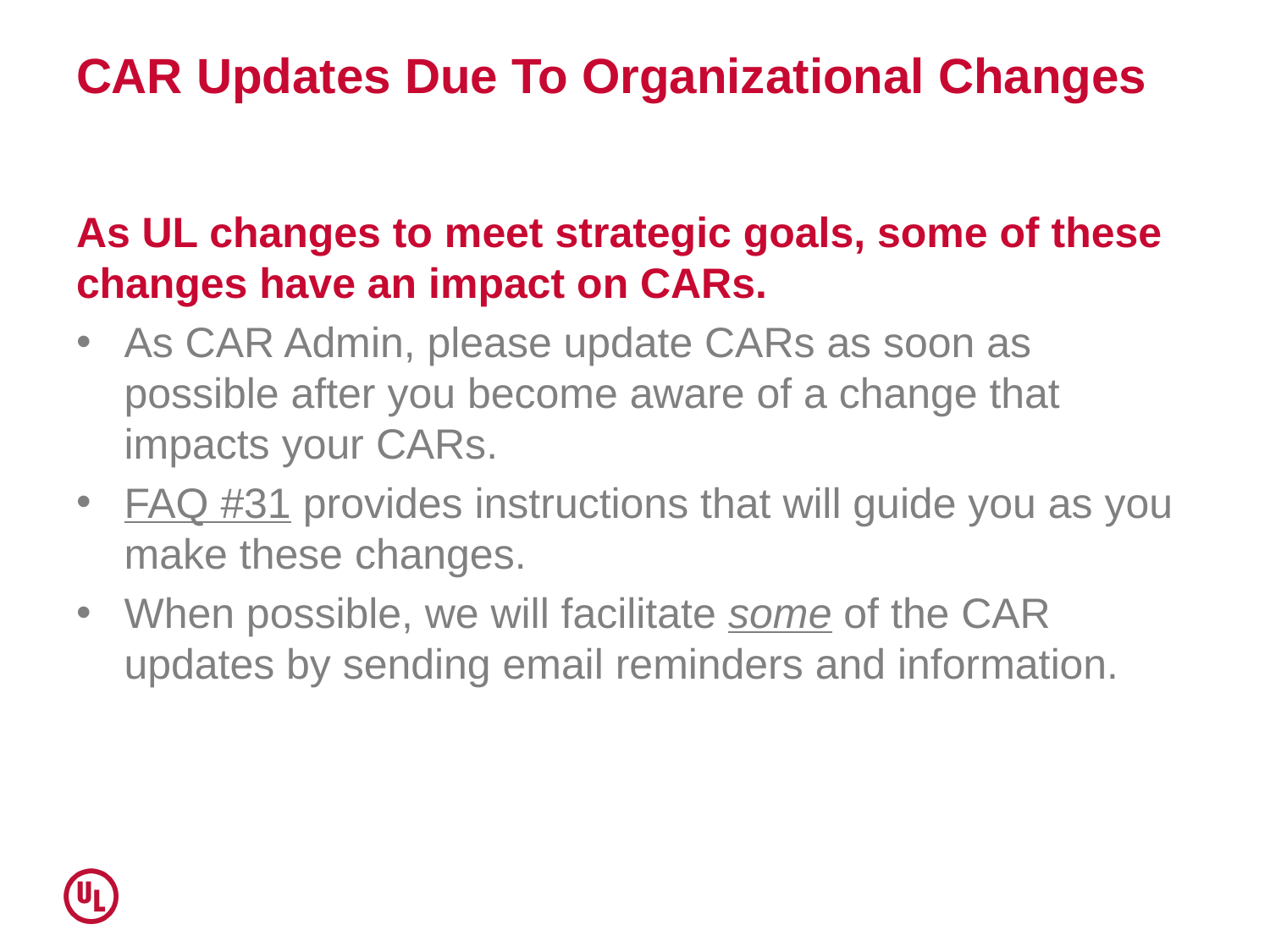

# CAR Updates Due To Organizational Changes
As UL changes to meet strategic goals, some of these changes have an impact on CARs.
As CAR Admin, please update CARs as soon as possible after you become aware of a change that impacts your CARs.
FAQ #31 provides instructions that will guide you as you make these changes.
When possible, we will facilitate some of the CAR updates by sending email reminders and information.